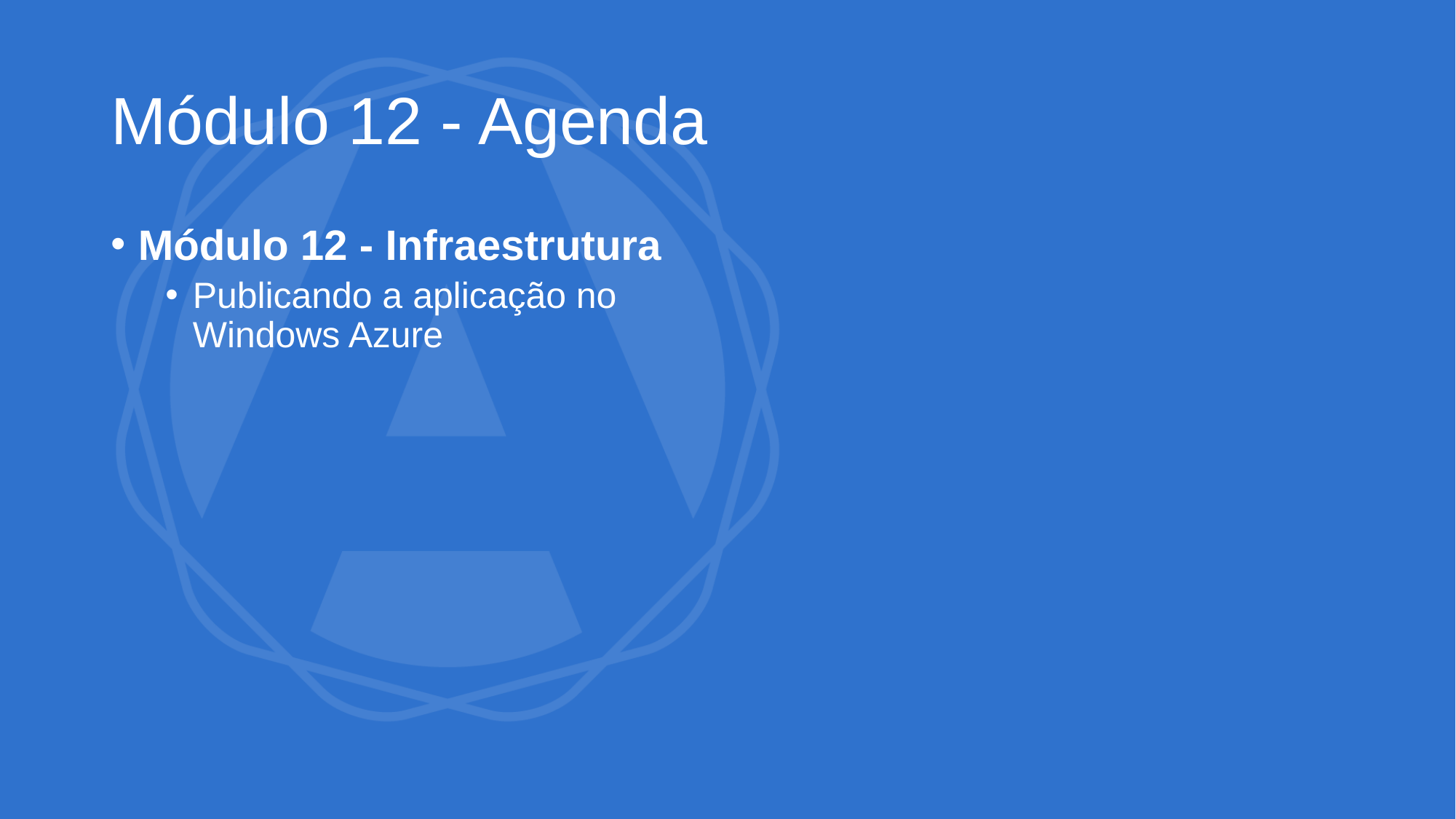

# Módulo 12 - Agenda
Módulo 12 - Infraestrutura
Publicando a aplicação no Windows Azure